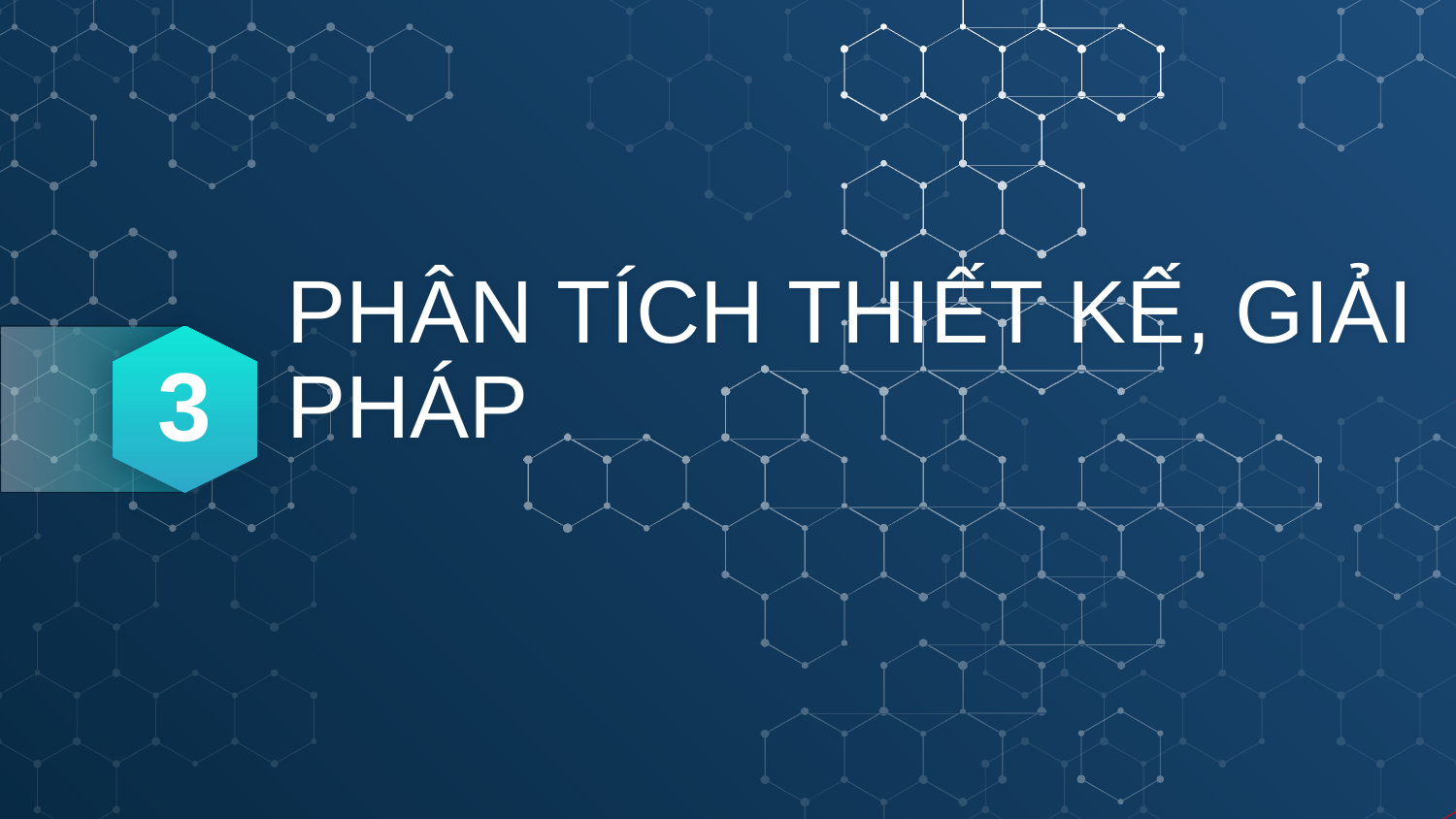

3
# PHÂN TÍCH THIẾT KẾ, GIẢI PHÁP